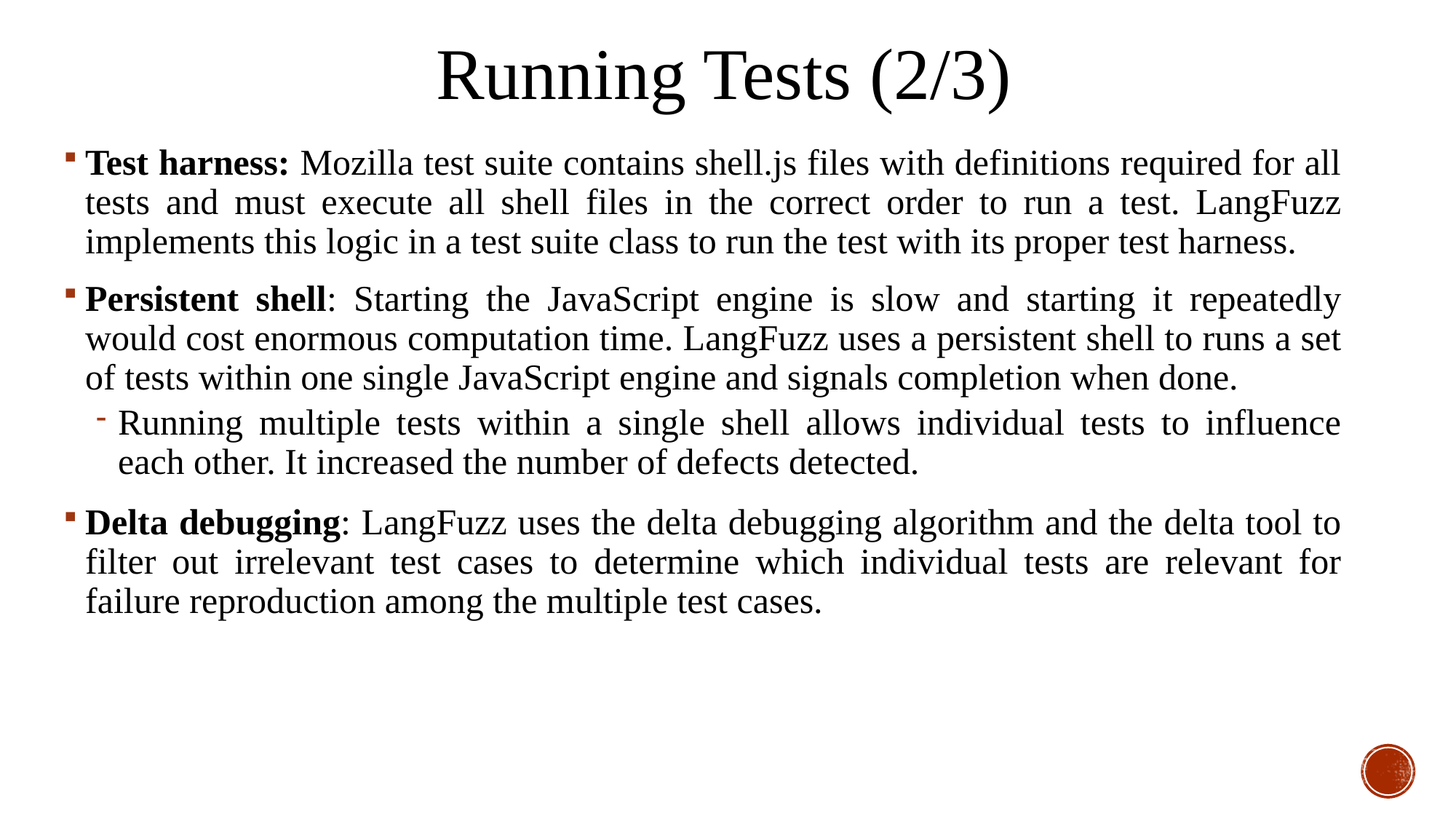

Running Tests (2/3)
Test harness: Mozilla test suite contains shell.js files with definitions required for all tests and must execute all shell files in the correct order to run a test. LangFuzz implements this logic in a test suite class to run the test with its proper test harness.
Persistent shell: Starting the JavaScript engine is slow and starting it repeatedly would cost enormous computation time. LangFuzz uses a persistent shell to runs a set of tests within one single JavaScript engine and signals completion when done.
Running multiple tests within a single shell allows individual tests to influence each other. It increased the number of defects detected.
Delta debugging: LangFuzz uses the delta debugging algorithm and the delta tool to filter out irrelevant test cases to determine which individual tests are relevant for failure reproduction among the multiple test cases.